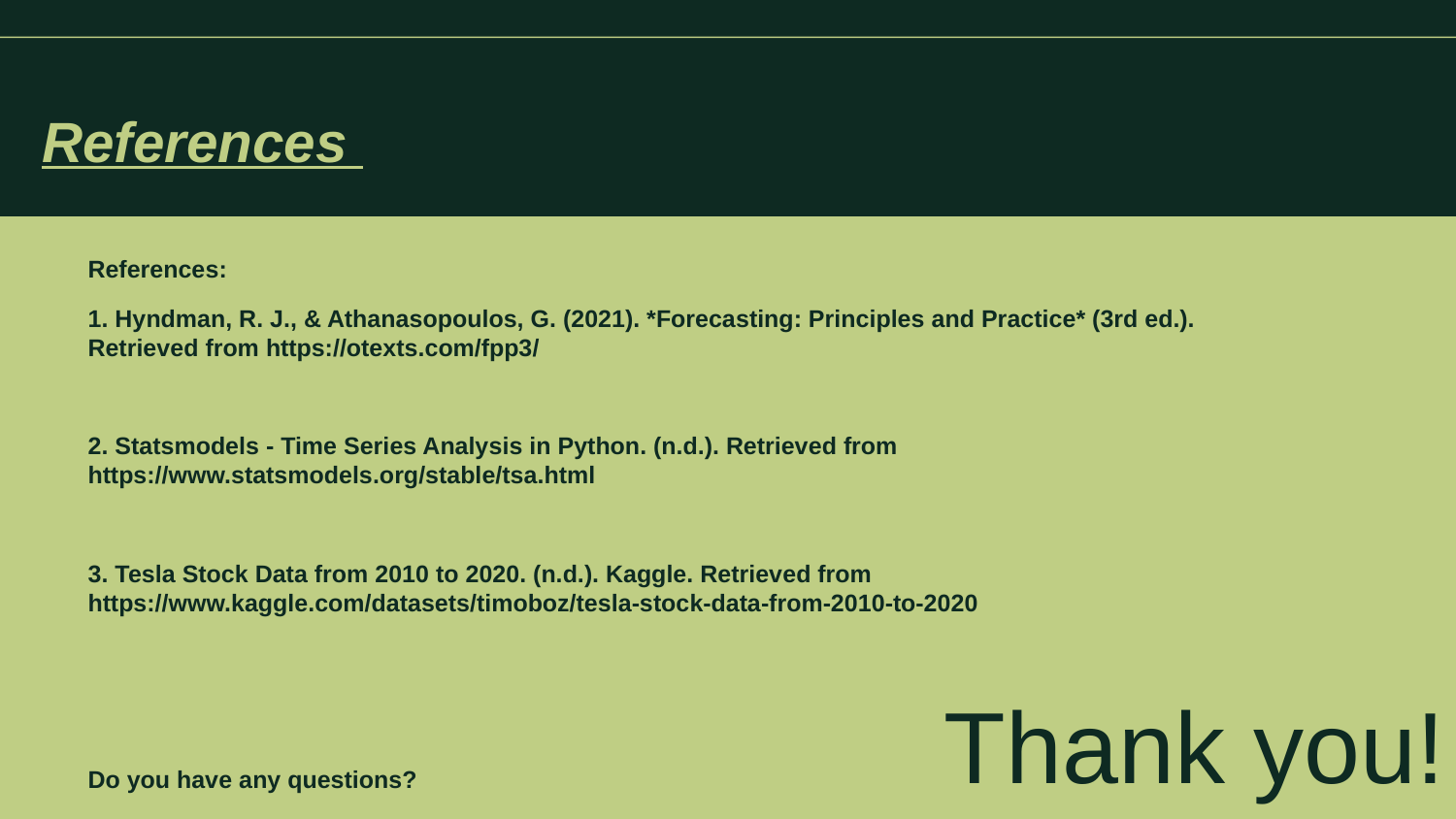

References
References:
1. Hyndman, R. J., & Athanasopoulos, G. (2021). *Forecasting: Principles and Practice* (3rd ed.). Retrieved from https://otexts.com/fpp3/

2. Statsmodels - Time Series Analysis in Python. (n.d.). Retrieved from https://www.statsmodels.org/stable/tsa.html

3. Tesla Stock Data from 2010 to 2020. (n.d.). Kaggle. Retrieved from https://www.kaggle.com/datasets/timoboz/tesla-stock-data-from-2010-to-2020 /datasets/timoboz/tesla-stock-data-from-2010-to-2020

Do you have any questions?
↓
CREDITS: This presentation template was created by Slidesgo, and includes icons, infographics & images by Freepik
# Thank you!
+91 620 421 838